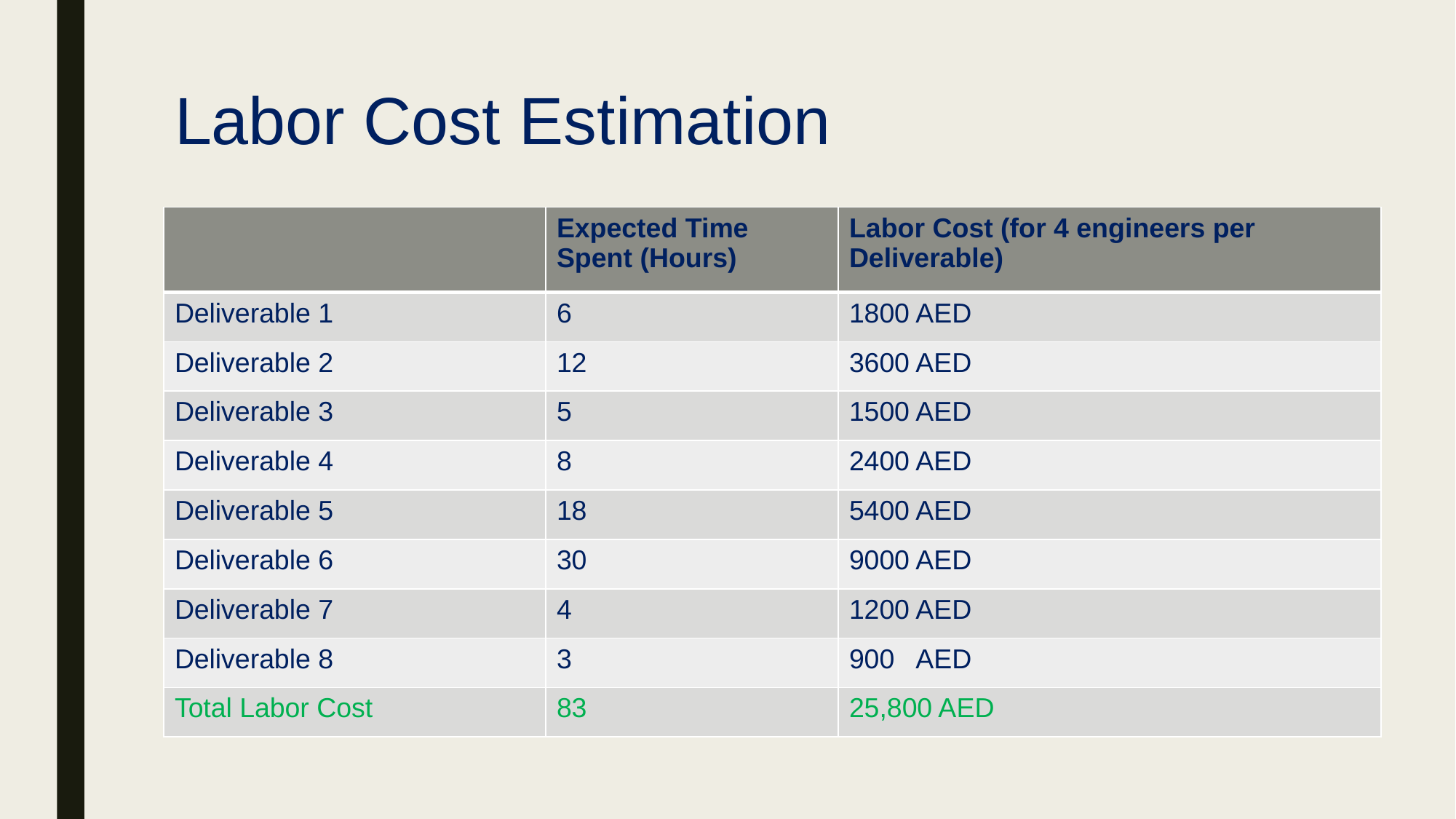

# Labor Cost Estimation
|  | Expected Time Spent (Hours) | Labor Cost (for 4 engineers per Deliverable) |
| --- | --- | --- |
| Deliverable 1 | 6 | 1800 AED |
| Deliverable 2 | 12 | 3600 AED |
| Deliverable 3 | 5 | 1500 AED |
| Deliverable 4 | 8 | 2400 AED |
| Deliverable 5 | 18 | 5400 AED |
| Deliverable 6 | 30 | 9000 AED |
| Deliverable 7 | 4 | 1200 AED |
| Deliverable 8 | 3 | 900 AED |
| Total Labor Cost | 83 | 25,800 AED |